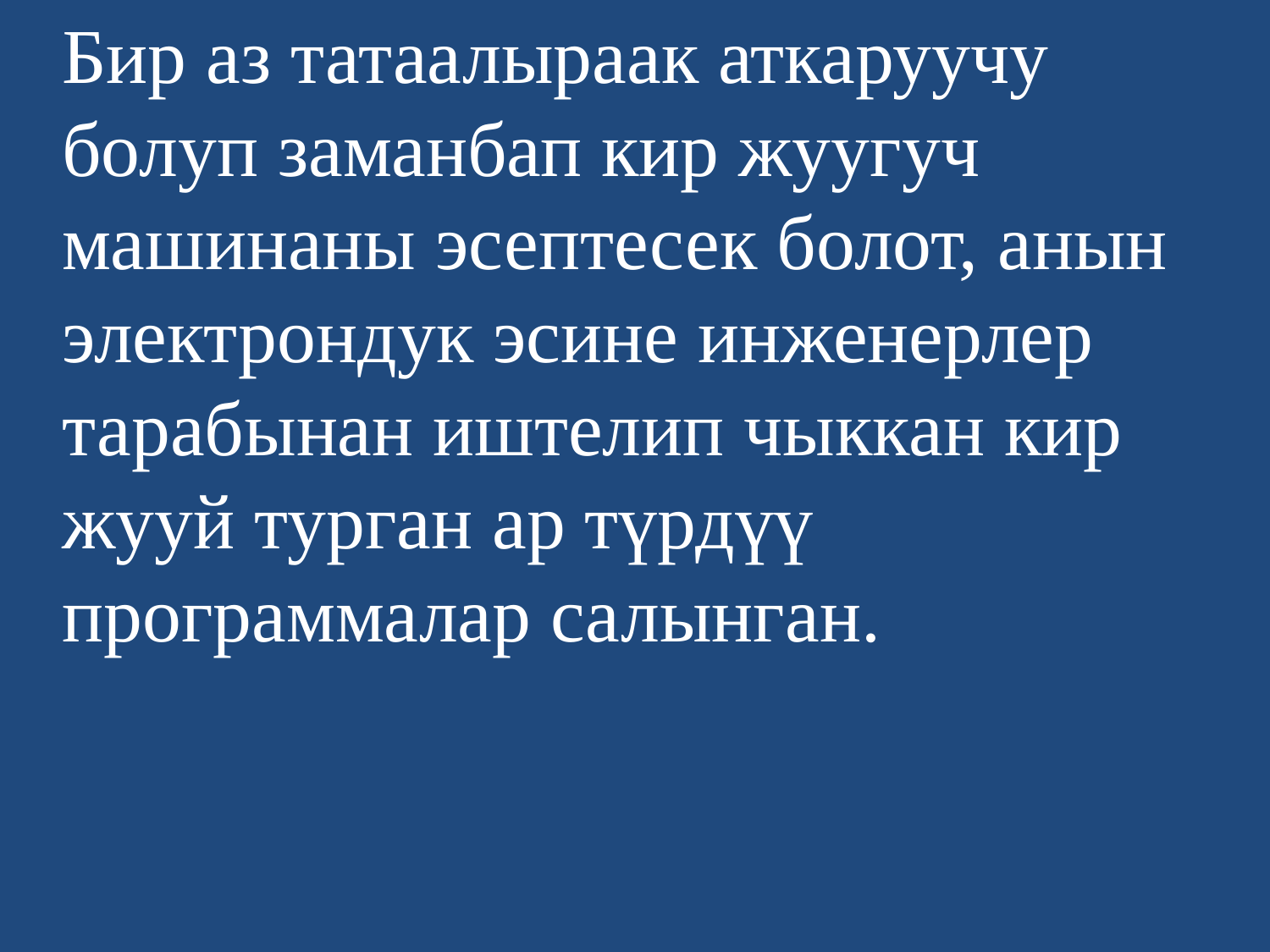

Бир аз татаалыраак аткаруучу болуп заманбап кир жуугуч машинаны эсептесек болот, анын электрондук эсине инженерлер тарабынан иштелип чыккан кир жууй турган ар түрдүү программалар салынган.